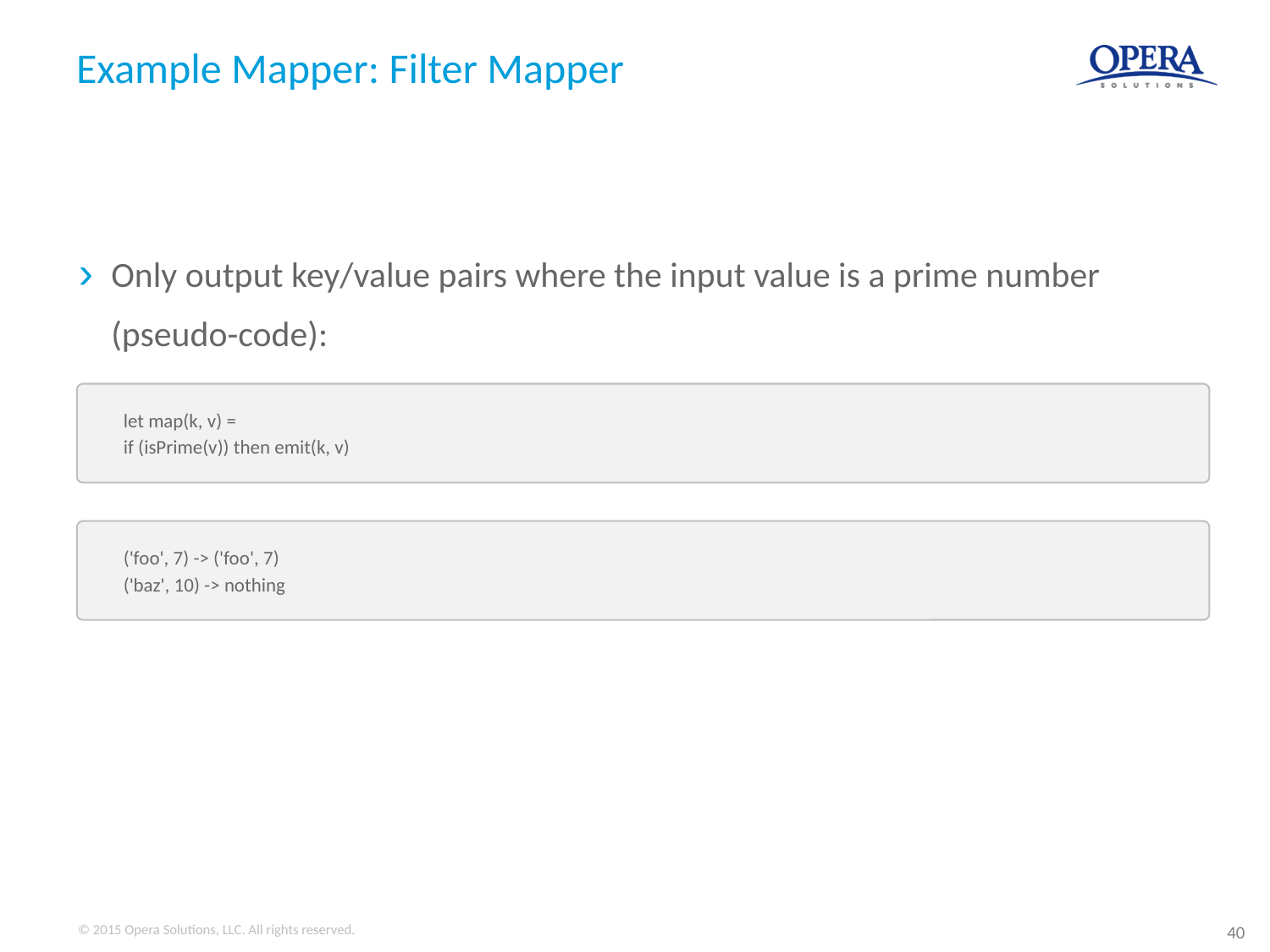

# Example Mapper: Filter Mapper
Only output key/value pairs where the input value is a prime number (pseudo-code):
let map(k, v) =
if (isPrime(v)) then emit(k, v)
('foo', 7) -> ('foo', 7)
('baz', 10) -> nothing